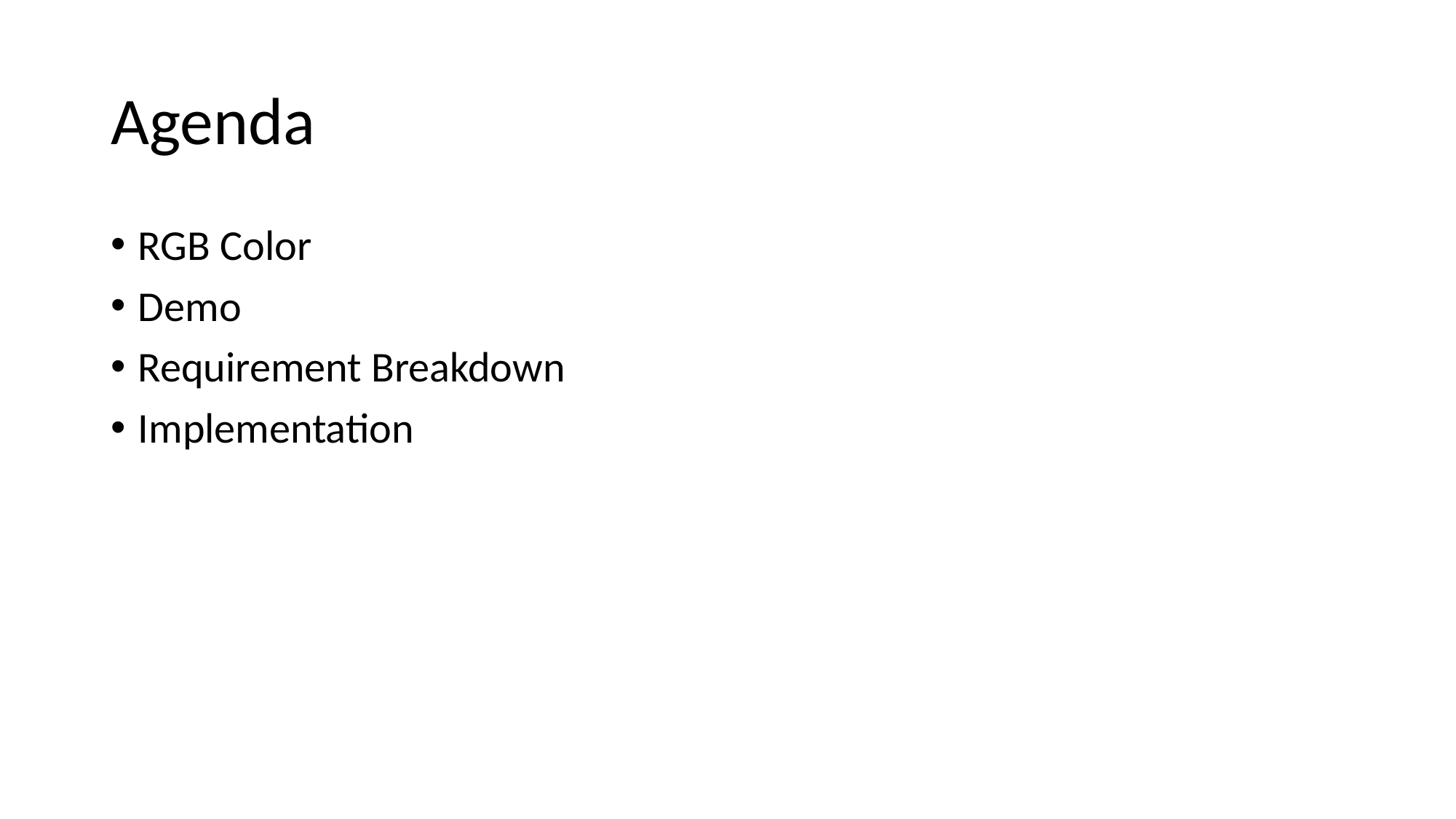

# Agenda
RGB Color
Demo
Requirement Breakdown
Implementation